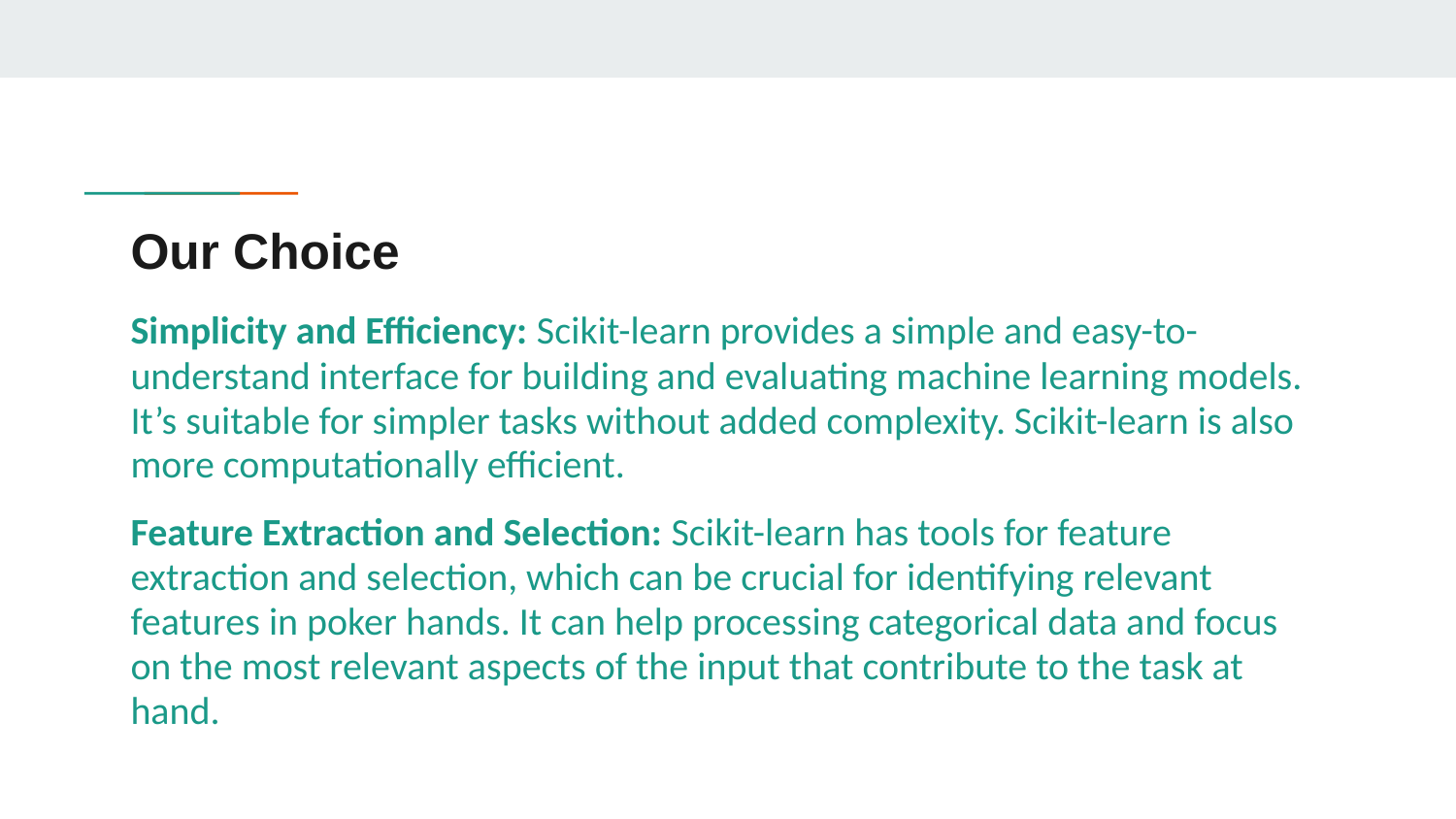

# Our Choice
Simplicity and Efficiency: Scikit-learn provides a simple and easy-to-understand interface for building and evaluating machine learning models. It’s suitable for simpler tasks without added complexity. Scikit-learn is also more computationally efficient.
Feature Extraction and Selection: Scikit-learn has tools for feature extraction and selection, which can be crucial for identifying relevant features in poker hands. It can help processing categorical data and focus on the most relevant aspects of the input that contribute to the task at hand.